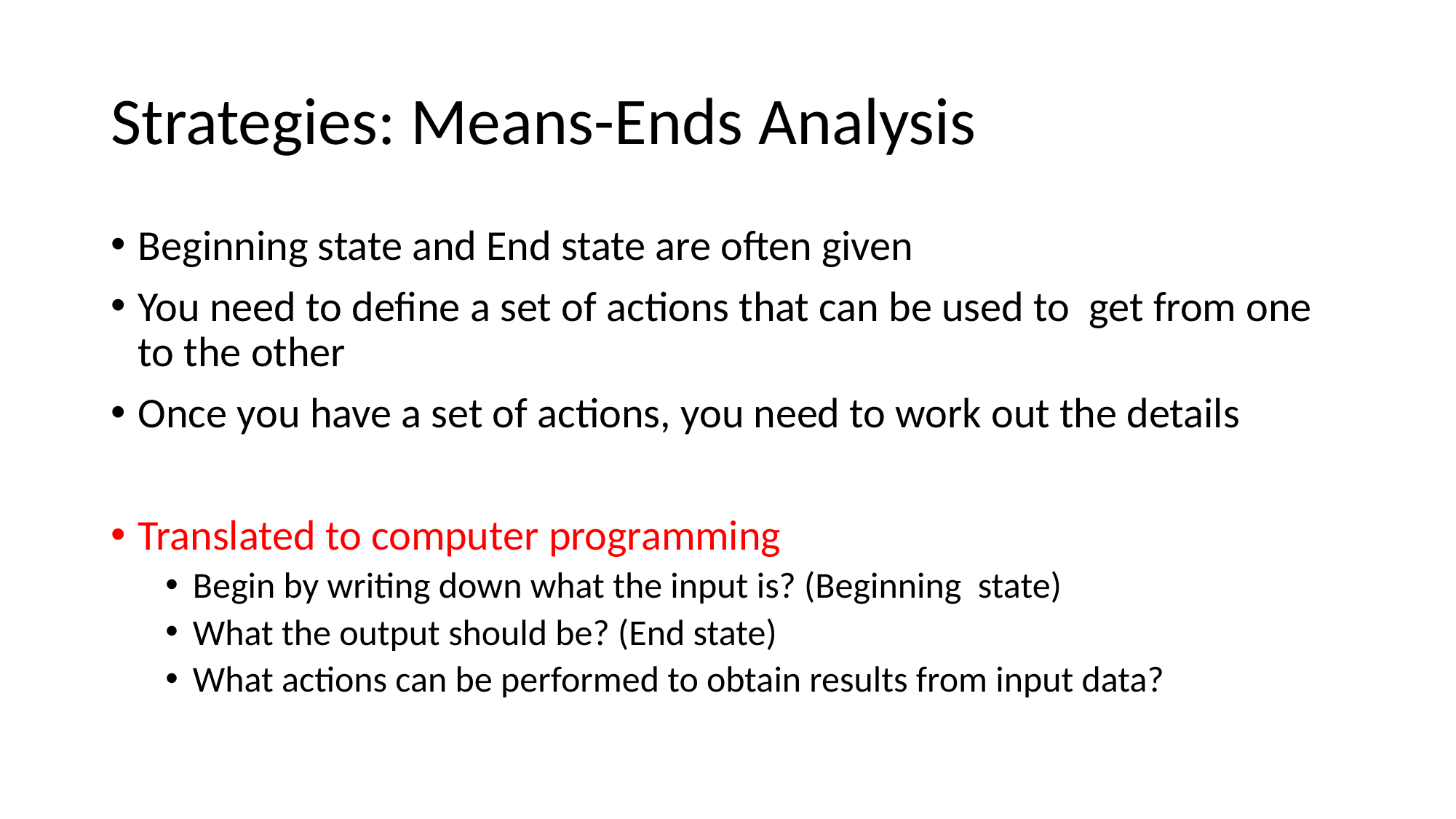

# Strategies: Means-Ends Analysis
Beginning state and End state are often given
You need to define a set of actions that can be used to  get from one to the other
Once you have a set of actions, you need to work out the details

Translated to computer programming
Begin by writing down what the input is? (Beginning  state)
What the output should be? (End state)
What actions can be performed to obtain results from input data?